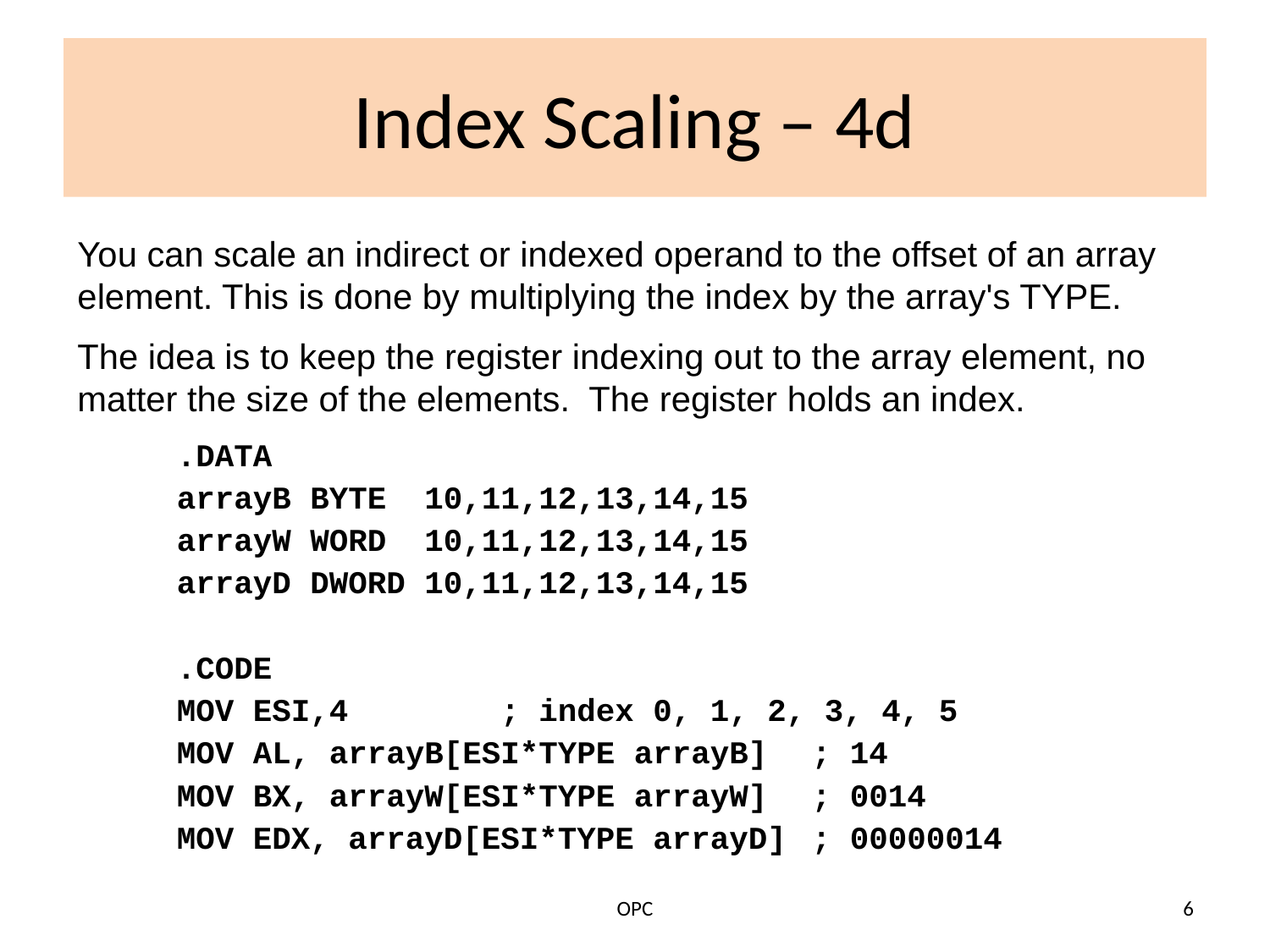

# Index Scaling – 4d
You can scale an indirect or indexed operand to the offset of an array element. This is done by multiplying the index by the array's TYPE.
The idea is to keep the register indexing out to the array element, no matter the size of the elements.  The register holds an index.
.DATA
arrayB BYTE  10,11,12,13,14,15
arrayW WORD  10,11,12,13,14,15
arrayD DWORD 10,11,12,13,14,15

.CODE
MOV ESI,4        ; index 0, 1, 2, 3, 4, 5
MOV AL, arrayB[ESI*TYPE arrayB]	; 14
MOV BX, arrayW[ESI*TYPE arrayW]	; 0014
MOV EDX, arrayD[ESI*TYPE arrayD]	; 00000014
OPC
6